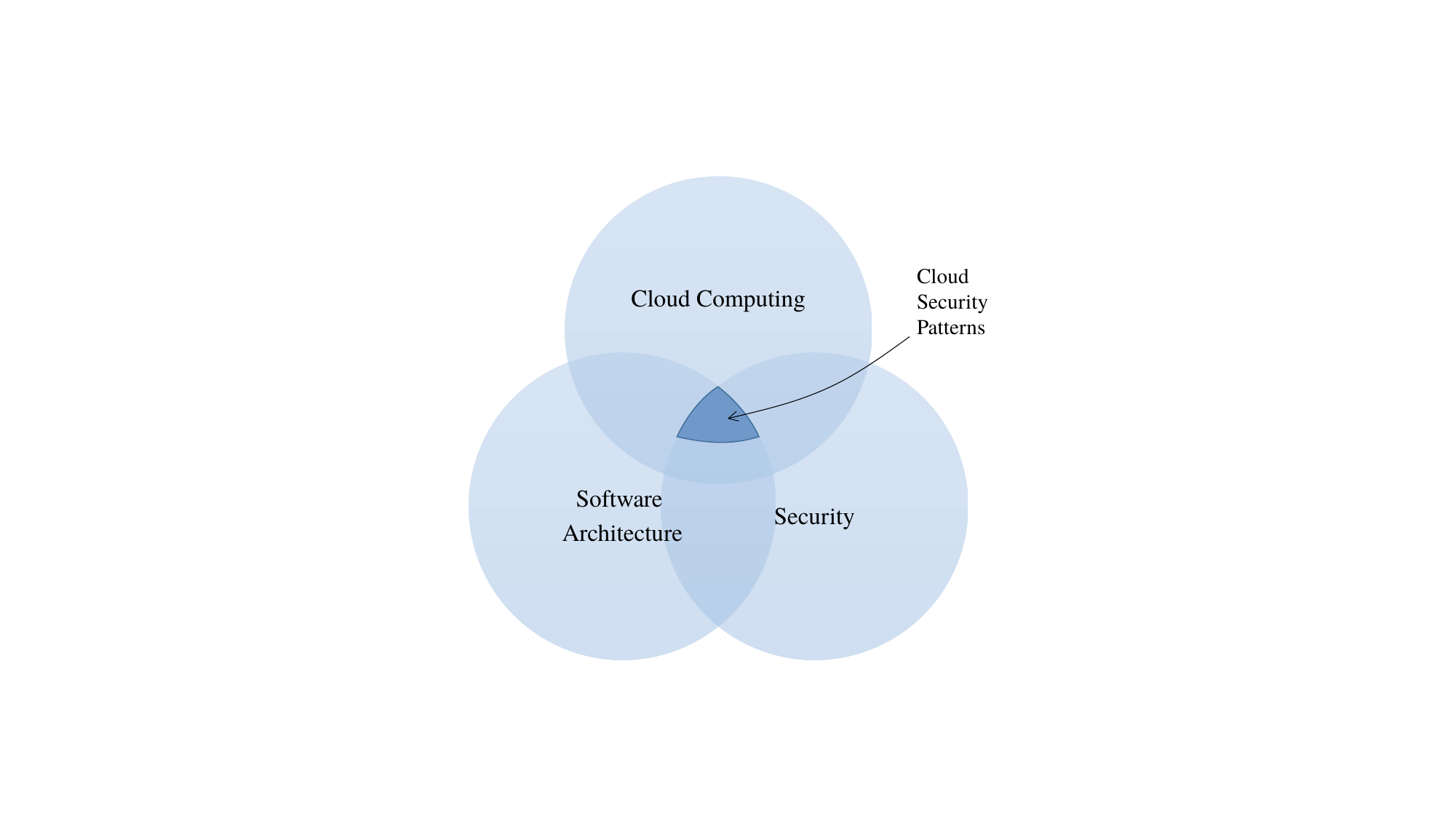

Cloud Computing
Security
Software
Architecture
Cloud
Security
Patterns